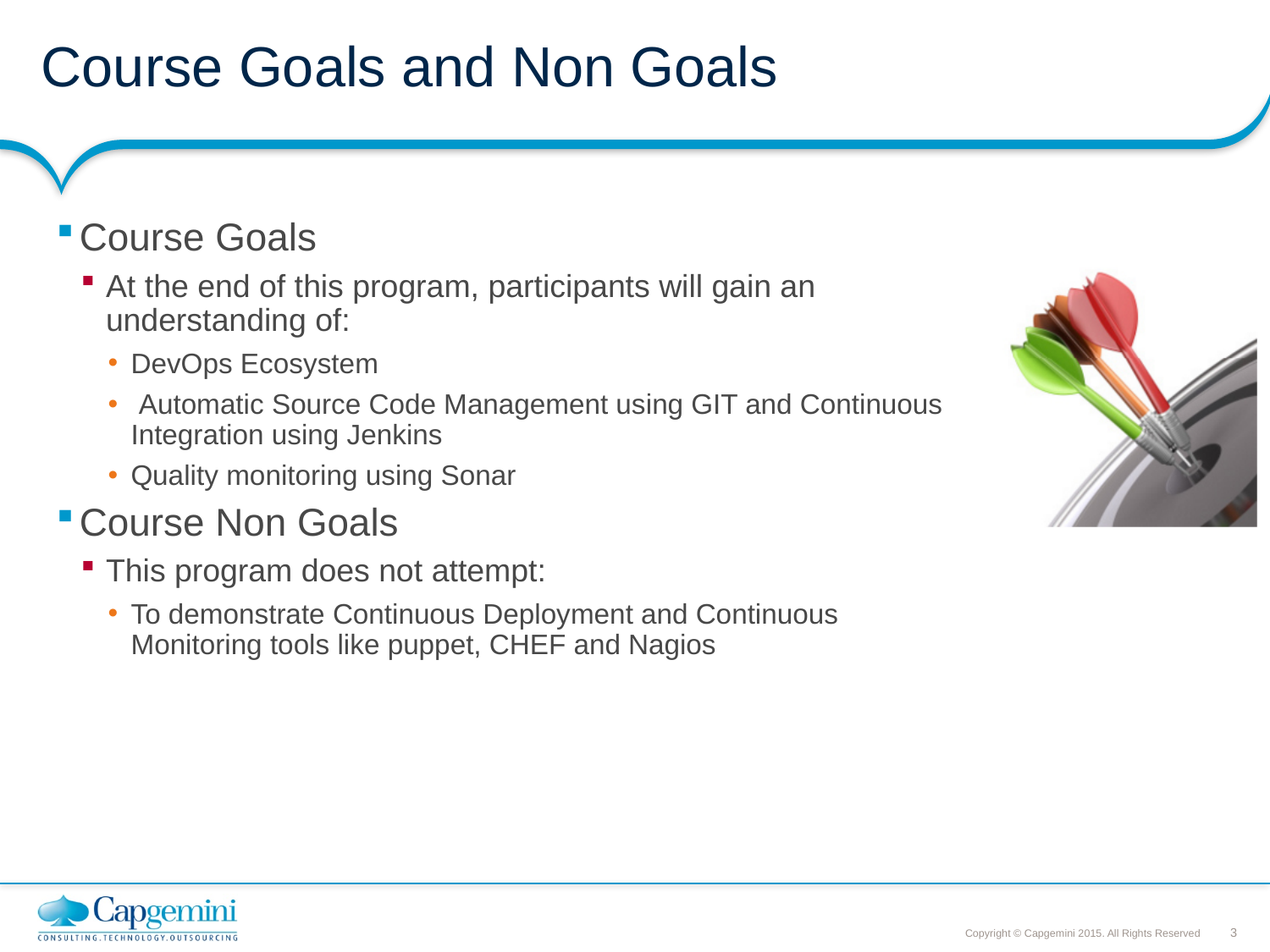

# Course Goals and Non Goals
Course Goals
At the end of this program, participants will gain an understanding of:
DevOps Ecosystem
 Automatic Source Code Management using GIT and Continuous Integration using Jenkins
Quality monitoring using Sonar
Course Non Goals
This program does not attempt:
To demonstrate Continuous Deployment and Continuous Monitoring tools like puppet, CHEF and Nagios